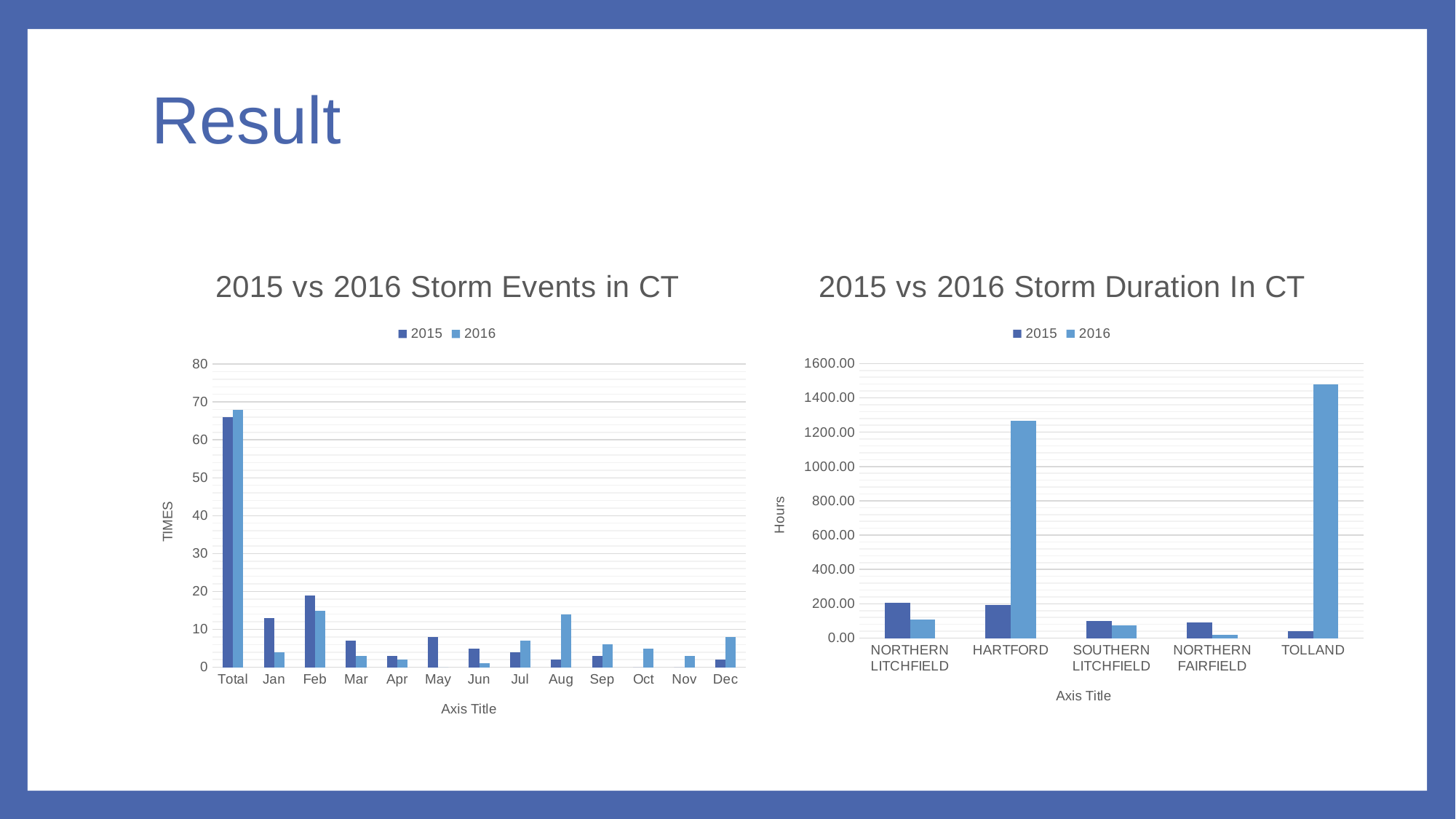

# Result

### Chart: 2015 vs 2016 Storm Events in CT

| Category | 2015 | 2016 |
|---|---|---|
| Total | 66.0 | 68.0 |
| Jan | 13.0 | 4.0 |
| Feb | 19.0 | 15.0 |
| Mar | 7.0 | 3.0 |
| Apr | 3.0 | 2.0 |
| May | 8.0 | 0.0 |
| Jun | 5.0 | 1.0 |
| Jul | 4.0 | 7.0 |
| Aug | 2.0 | 14.0 |
| Sep | 3.0 | 6.0 |
| Oct | 0.0 | 5.0 |
| Nov | 0.0 | 3.0 |
| Dec | 2.0 | 8.0 |

### Chart: 2015 vs 2016 Storm Duration In CT

| Category | 2015 | 2016 |
|---|---|---|
| NORTHERN LITCHFIELD | 207.0 | 107.0 |
| HARTFORD | 193.866667 | 1265.966667 |
| SOUTHERN LITCHFIELD | 101.183333 | 75.25 |
| NORTHERN FAIRFIELD | 90.75 | 19.75 |
| TOLLAND | 41.65 | 1479.966667 |